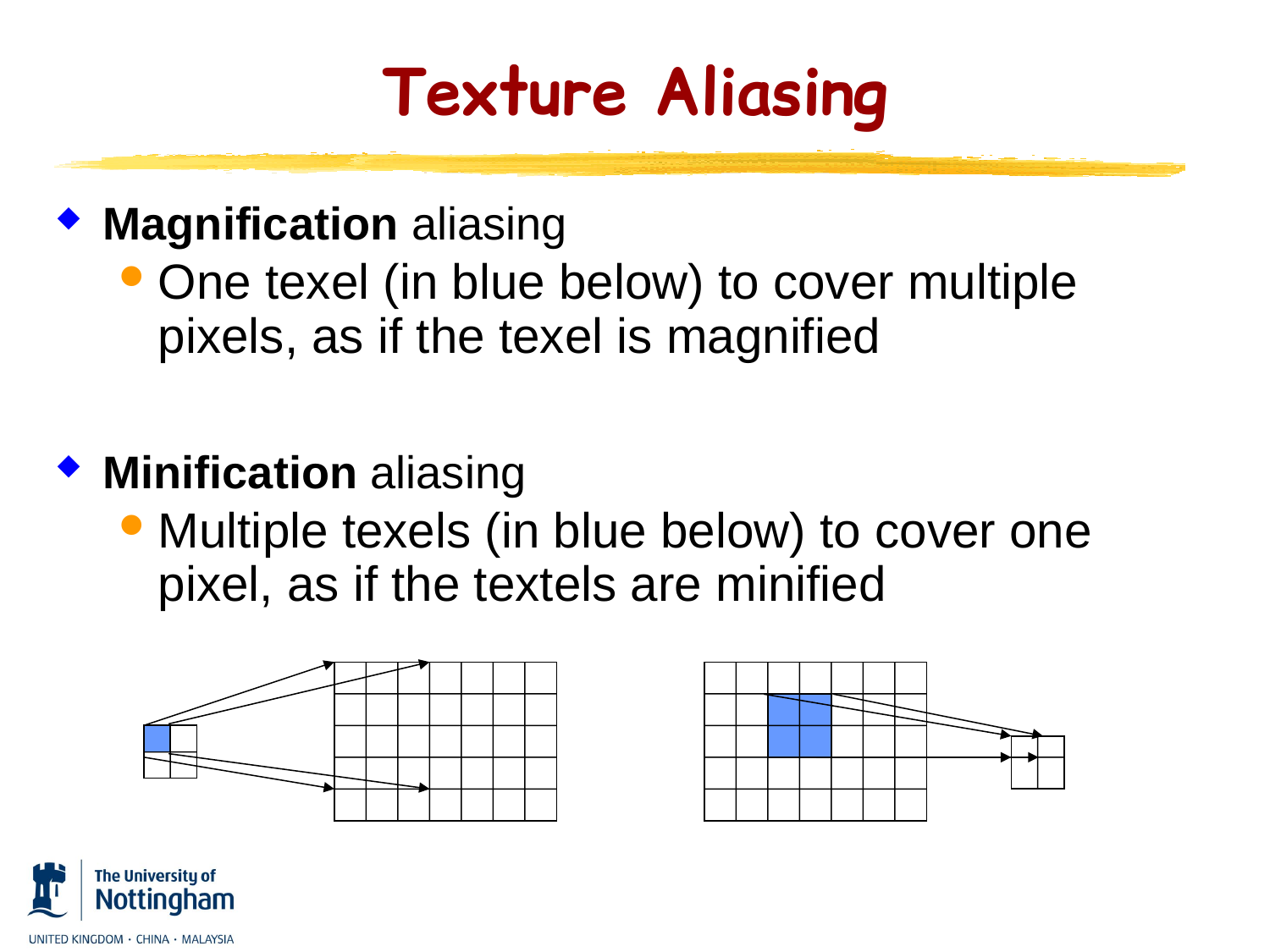

# Texture Aliasing
Magnification aliasing
One texel (in blue below) to cover multiple pixels, as if the texel is magnified

Minification aliasing
Multiple texels (in blue below) to cover one pixel, as if the textels are minified